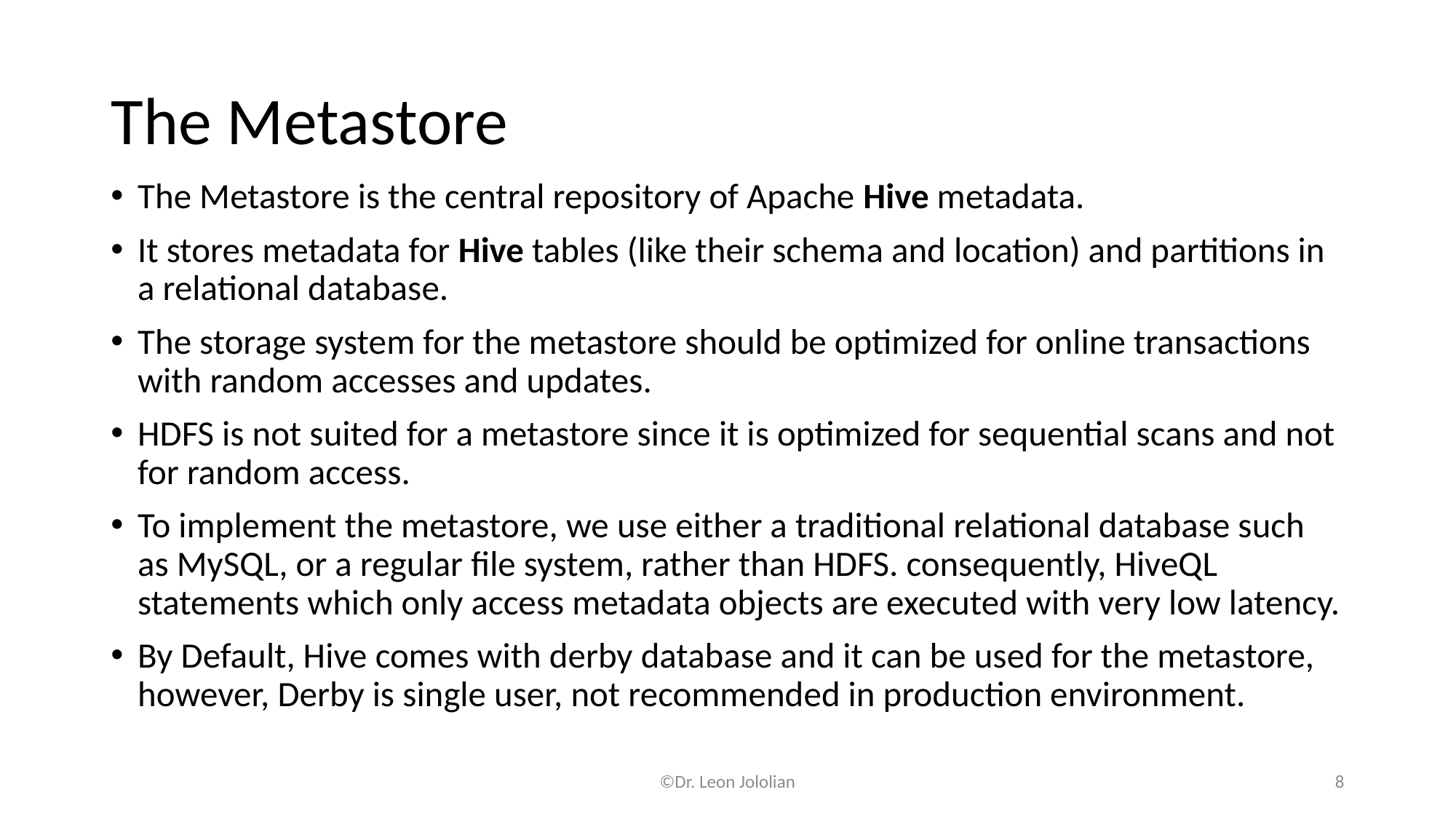

# The Metastore
The Metastore is the central repository of Apache Hive metadata.
It stores metadata for Hive tables (like their schema and location) and partitions in a relational database.
The storage system for the metastore should be optimized for online transactions with random accesses and updates.
HDFS is not suited for a metastore since it is optimized for sequential scans and not for random access.
To implement the metastore, we use either a traditional relational database such as MySQL, or a regular file system, rather than HDFS. consequently, HiveQL statements which only access metadata objects are executed with very low latency.
By Default, Hive comes with derby database and it can be used for the metastore, however, Derby is single user, not recommended in production environment.
©Dr. Leon Jololian
8